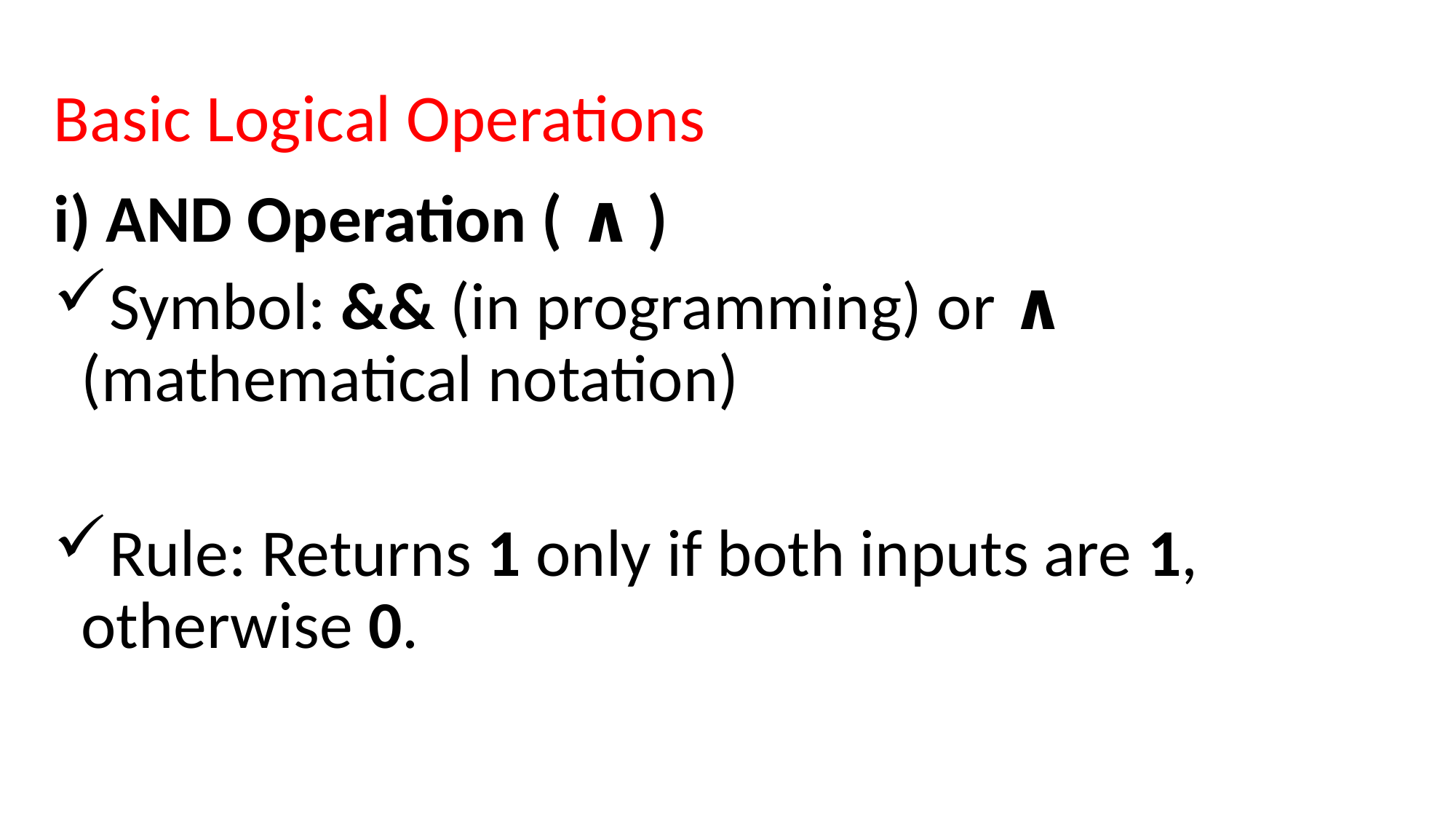

# Basic Logical Operations
i) AND Operation ( ∧ )
Symbol: && (in programming) or ∧ (mathematical notation)

Rule: Returns 1 only if both inputs are 1, otherwise 0.